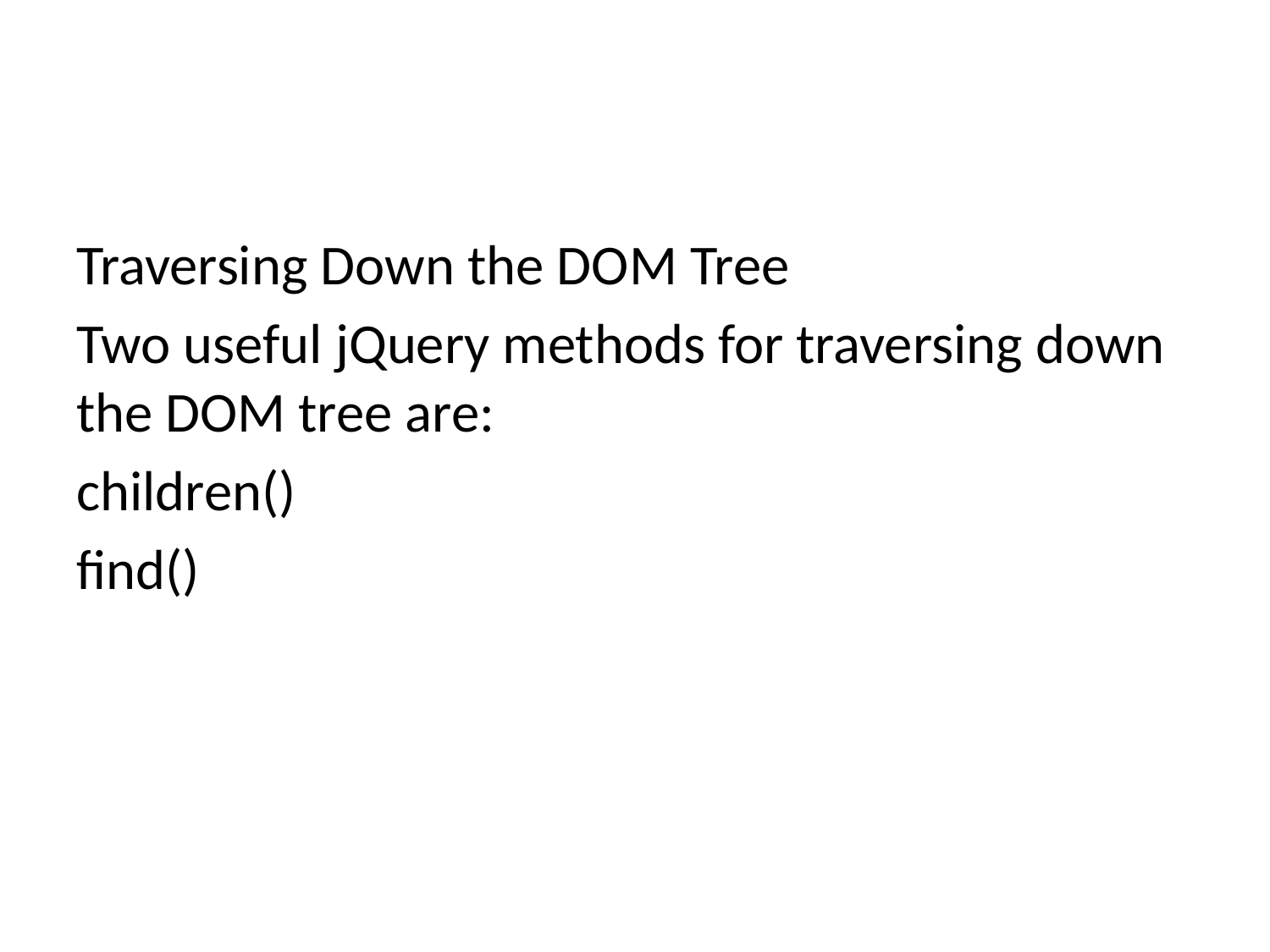

#
Traversing Down the DOM Tree
Two useful jQuery methods for traversing down the DOM tree are:
children()
find()